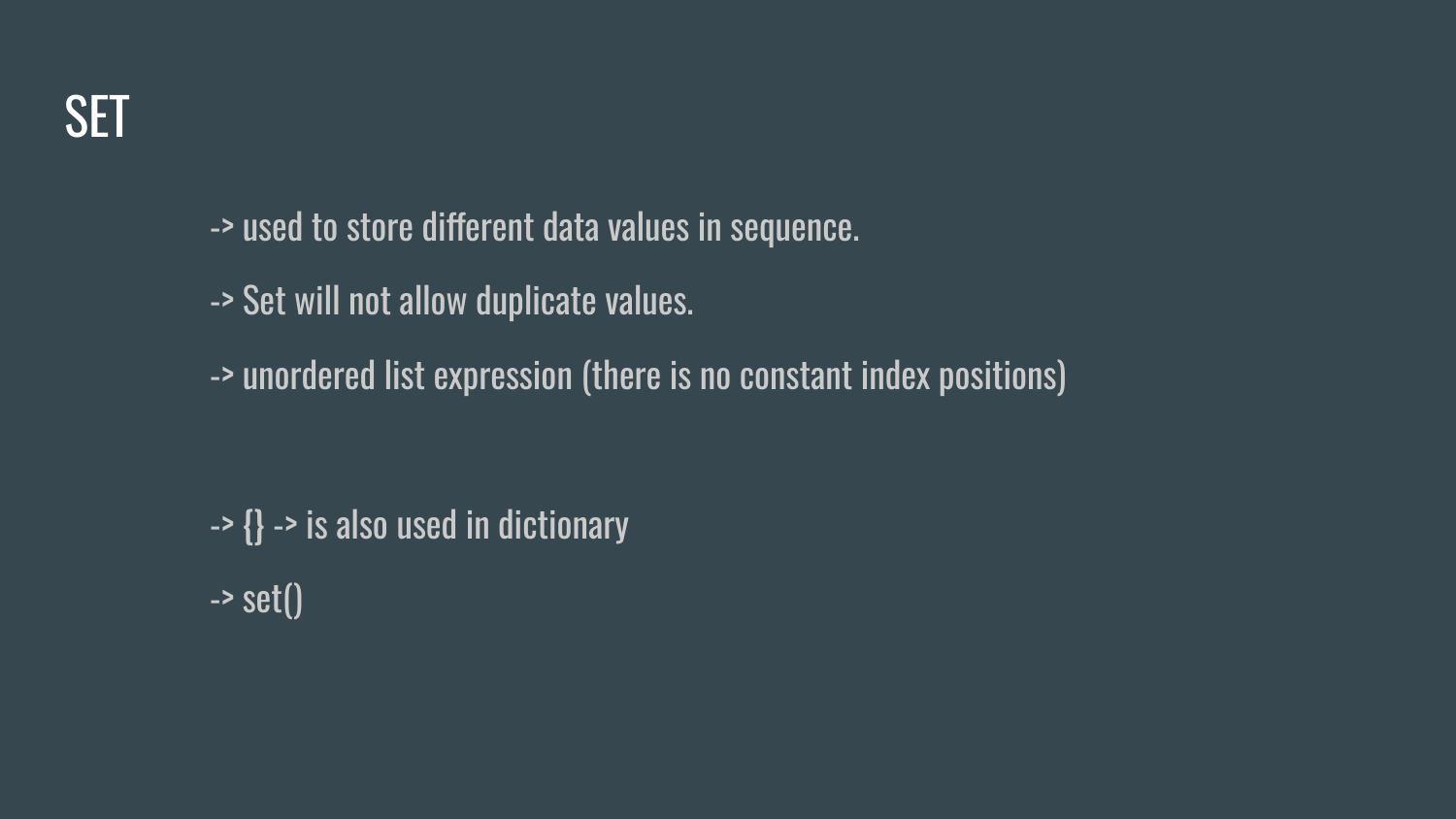

# SET
	-> used to store different data values in sequence.
	-> Set will not allow duplicate values.
	-> unordered list expression (there is no constant index positions)

	-> {} -> is also used in dictionary
	-> set()